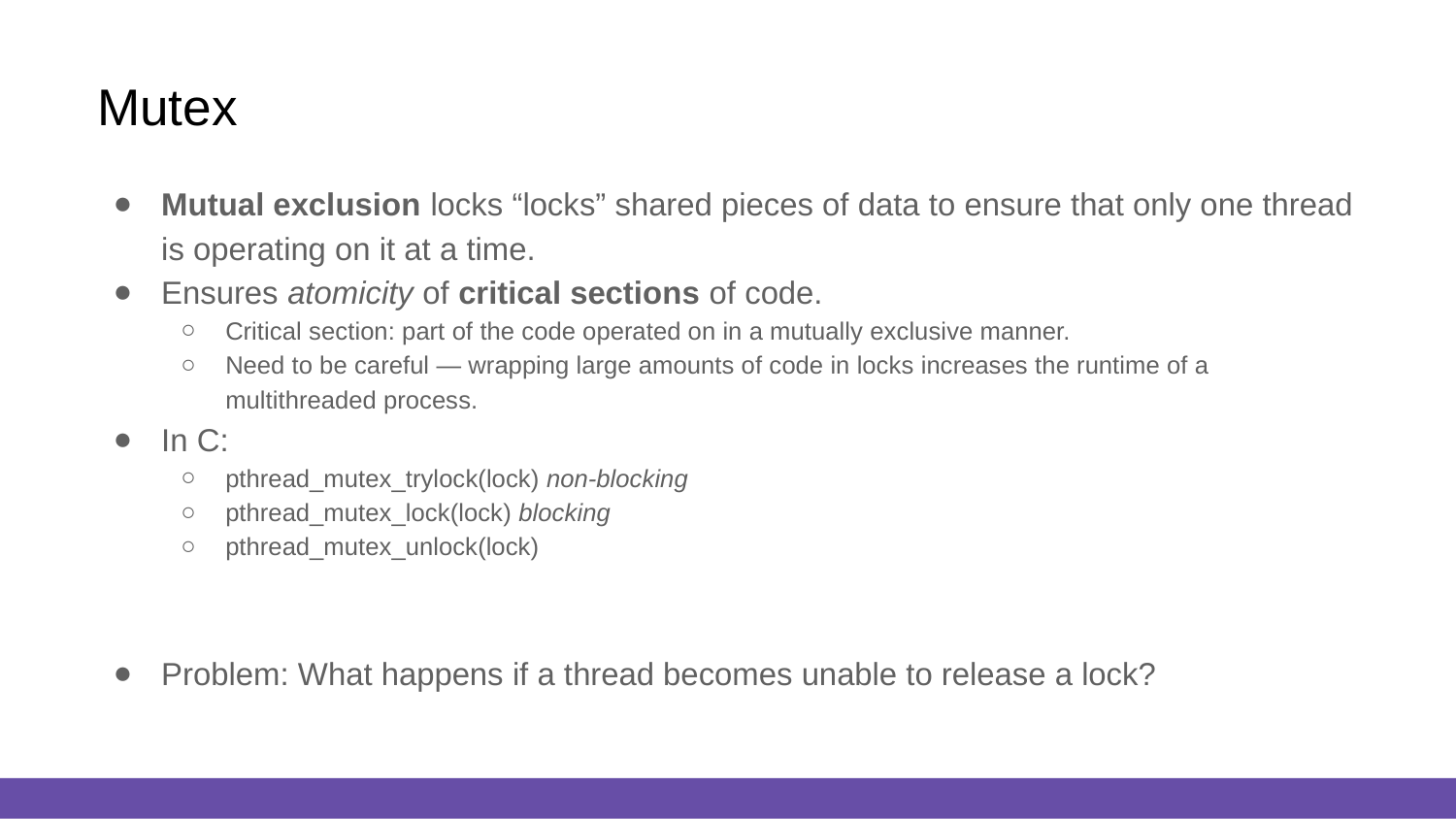

# Mutex
Mutual exclusion locks “locks” shared pieces of data to ensure that only one thread is operating on it at a time.
Ensures atomicity of critical sections of code.
Critical section: part of the code operated on in a mutually exclusive manner.
Need to be careful — wrapping large amounts of code in locks increases the runtime of a multithreaded process.
In C:
pthread_mutex_trylock(lock) non-blocking
pthread_mutex_lock(lock) blocking
pthread_mutex_unlock(lock)

Problem: What happens if a thread becomes unable to release a lock?